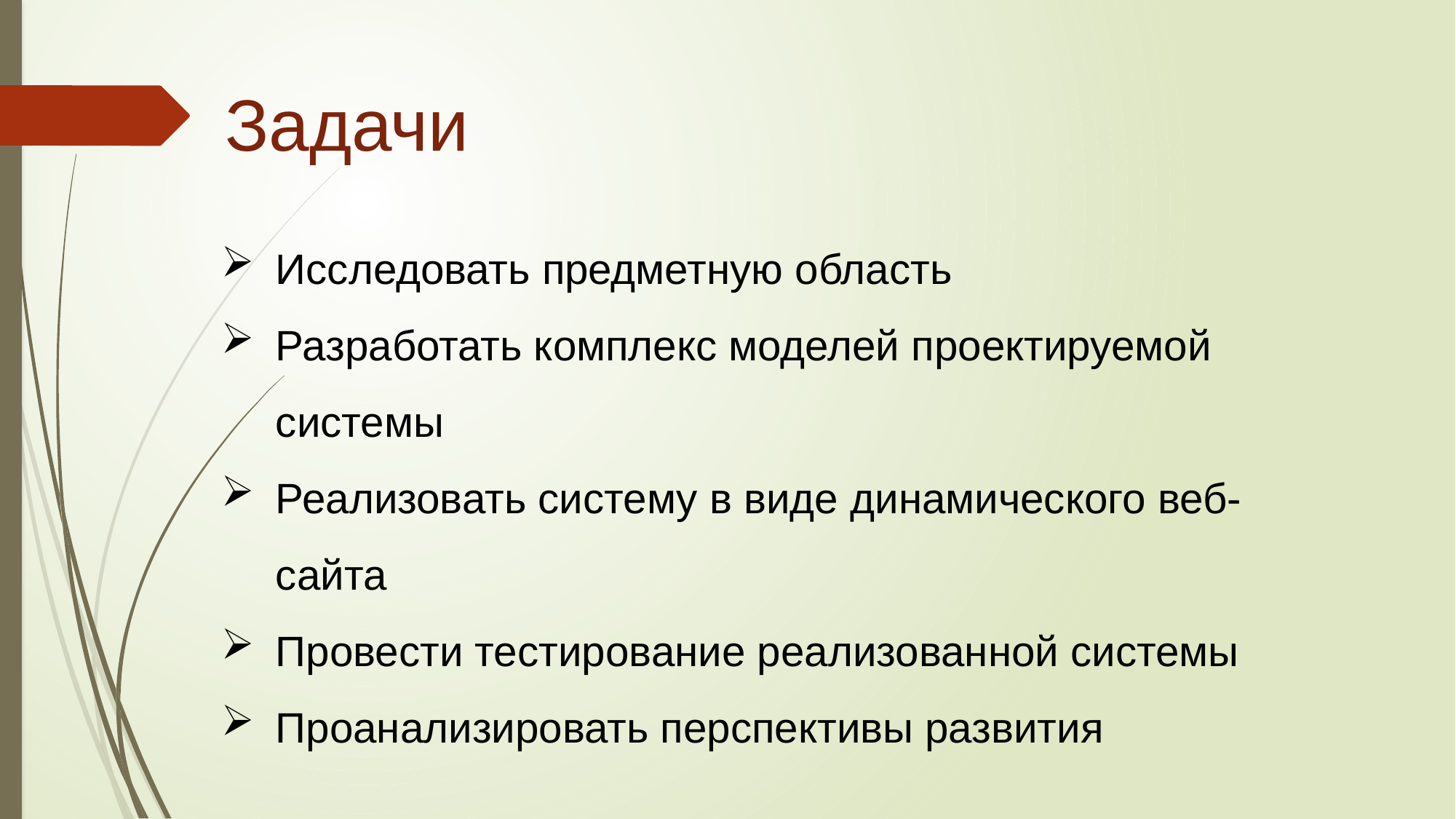

# Задачи
Исследовать предметную область
Разработать комплекс моделей проектируемой системы
Реализовать систему в виде динамического веб-сайта
Провести тестирование реализованной системы
Проанализировать перспективы развития